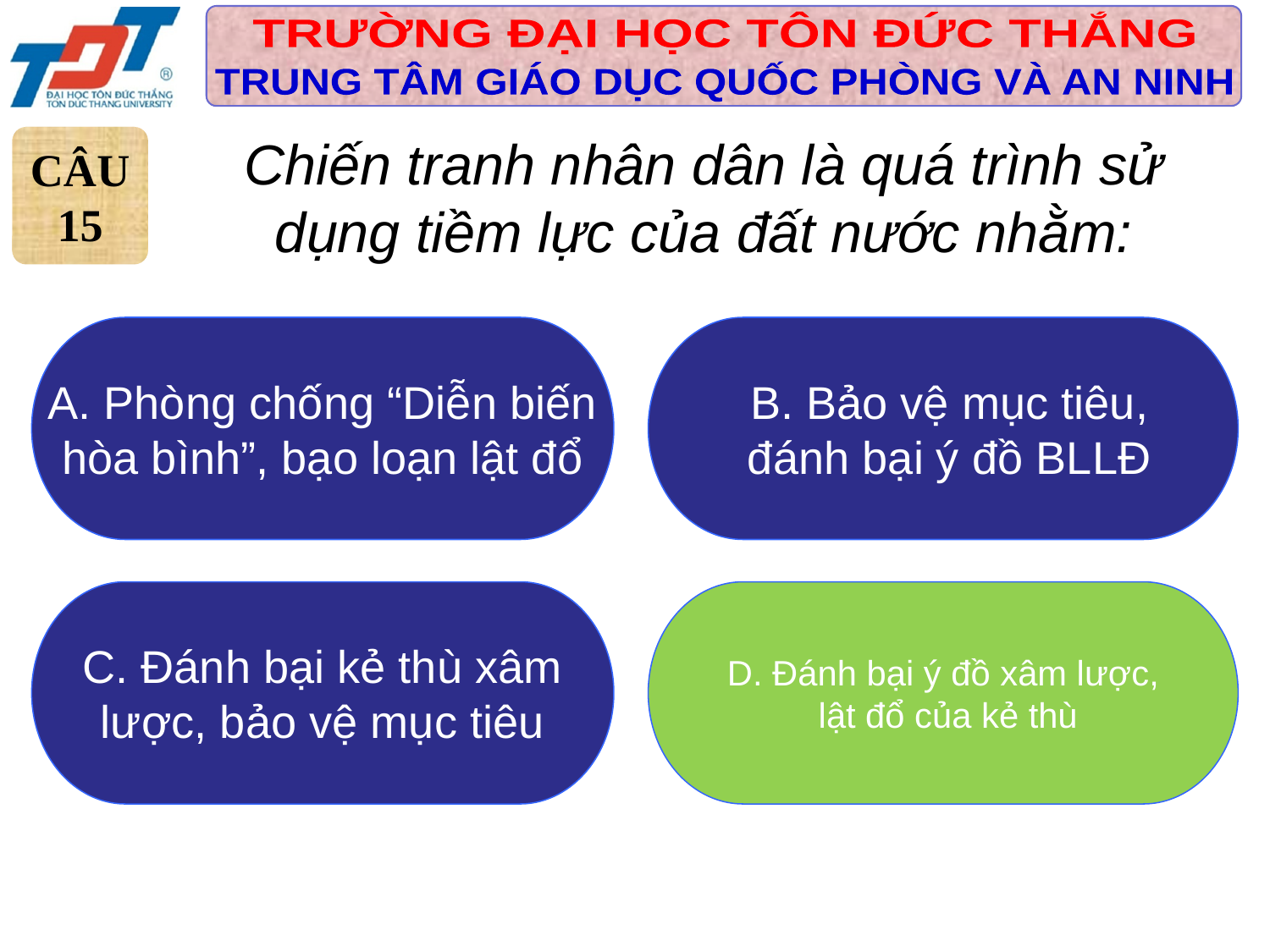

Chiến tranh nhân dân là quá trình sử dụng tiềm lực của đất nước nhằm:
CÂU
15
 A. Phòng chống “Diễn biến
hòa bình”, bạo loạn lật đổ
 B. Bảo vệ mục tiêu,
 đánh bại ý đồ BLLĐ
 C. Đánh bại kẻ thù xâm
lược, bảo vệ mục tiêu
D. Đánh bại ý đồ xâm lược,
 lật đổ của kẻ thù